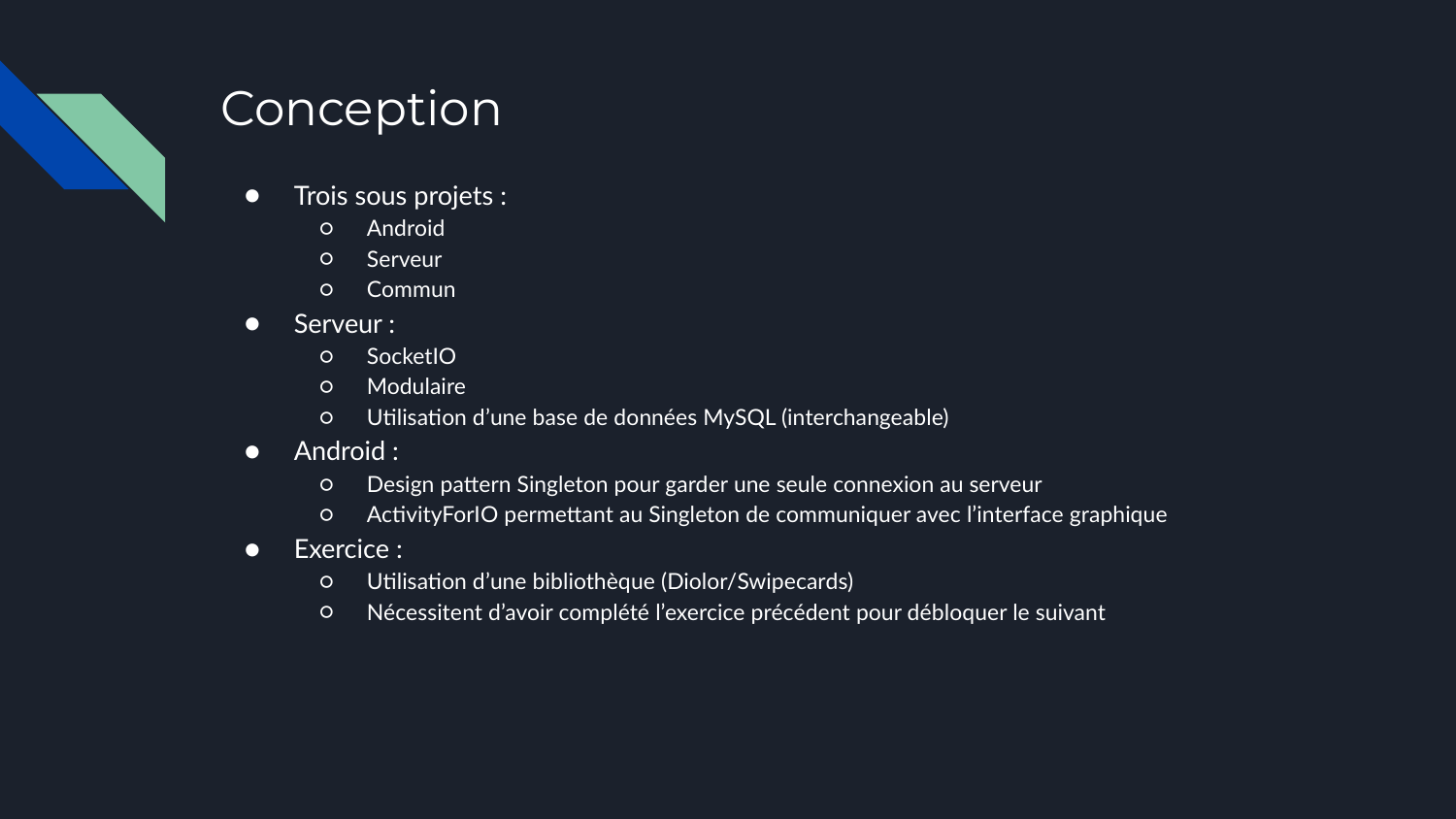

# Conception
Trois sous projets :
Android
Serveur
Commun
Serveur :
SocketIO
Modulaire
Utilisation d’une base de données MySQL (interchangeable)
Android :
Design pattern Singleton pour garder une seule connexion au serveur
ActivityForIO permettant au Singleton de communiquer avec l’interface graphique
Exercice :
Utilisation d’une bibliothèque (Diolor/Swipecards)
Nécessitent d’avoir complété l’exercice précédent pour débloquer le suivant